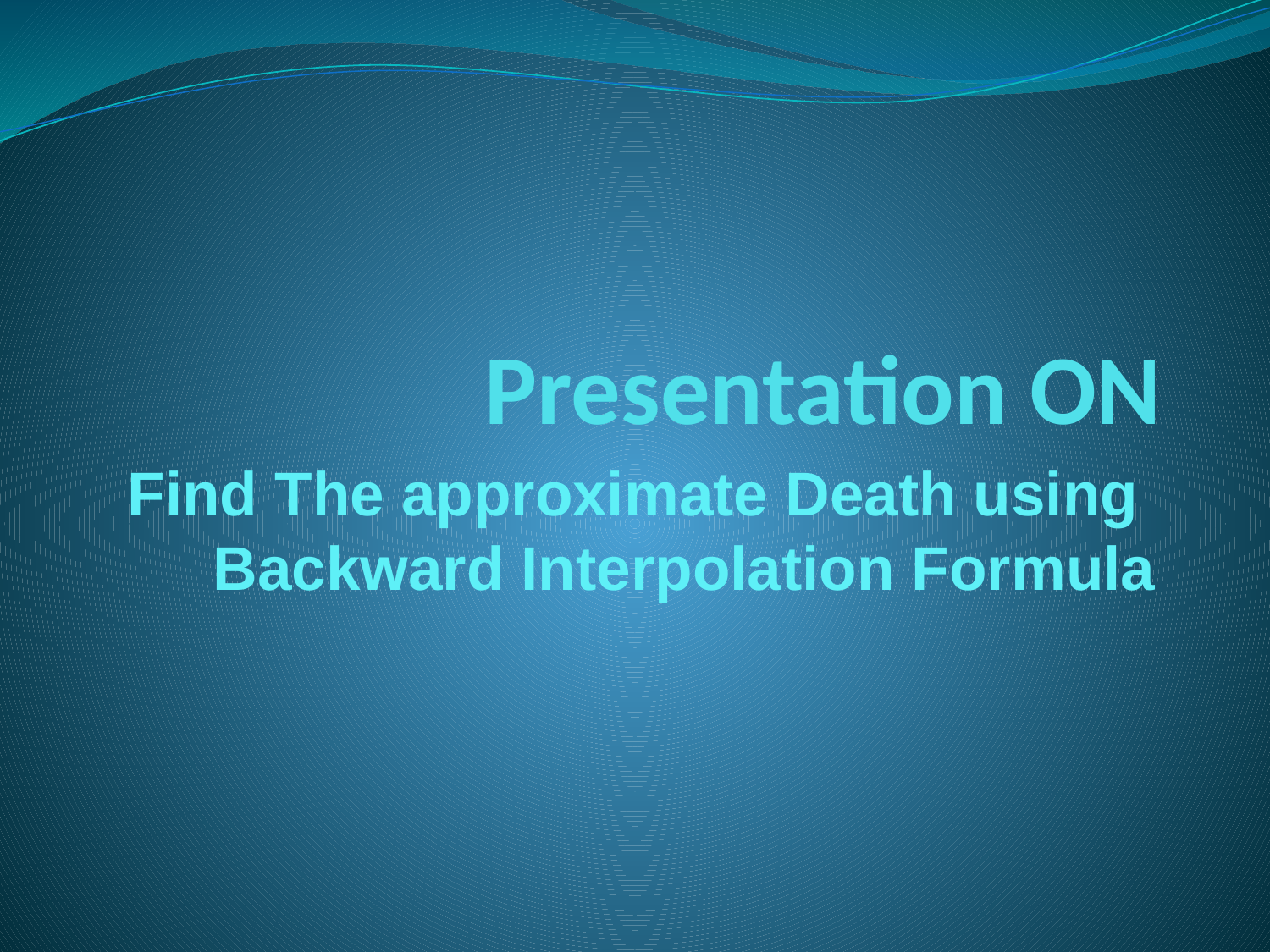

# Presentation ON
Find The approximate Death using
Backward Interpolation Formula